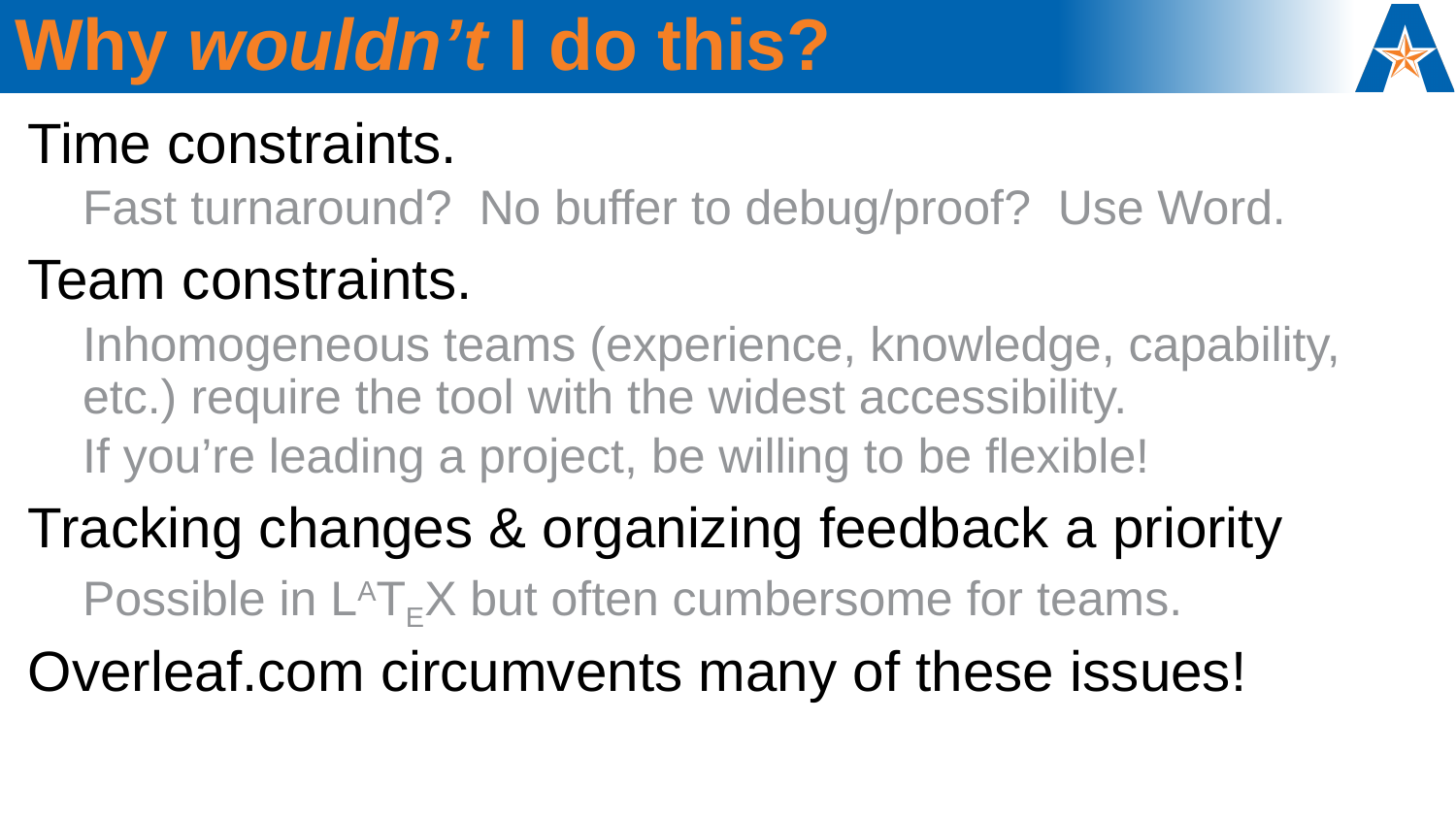

# Why wouldn’t I do this?
Time constraints.
Fast turnaround?  No buffer to debug/proof?  Use Word.
Team constraints.
Inhomogeneous teams (experience, knowledge, capability, etc.) require the tool with the widest accessibility.
If you’re leading a project, be willing to be flexible!
Tracking changes & organizing feedback a priority
Possible in LATEX but often cumbersome for teams.
Overleaf.com circumvents many of these issues!